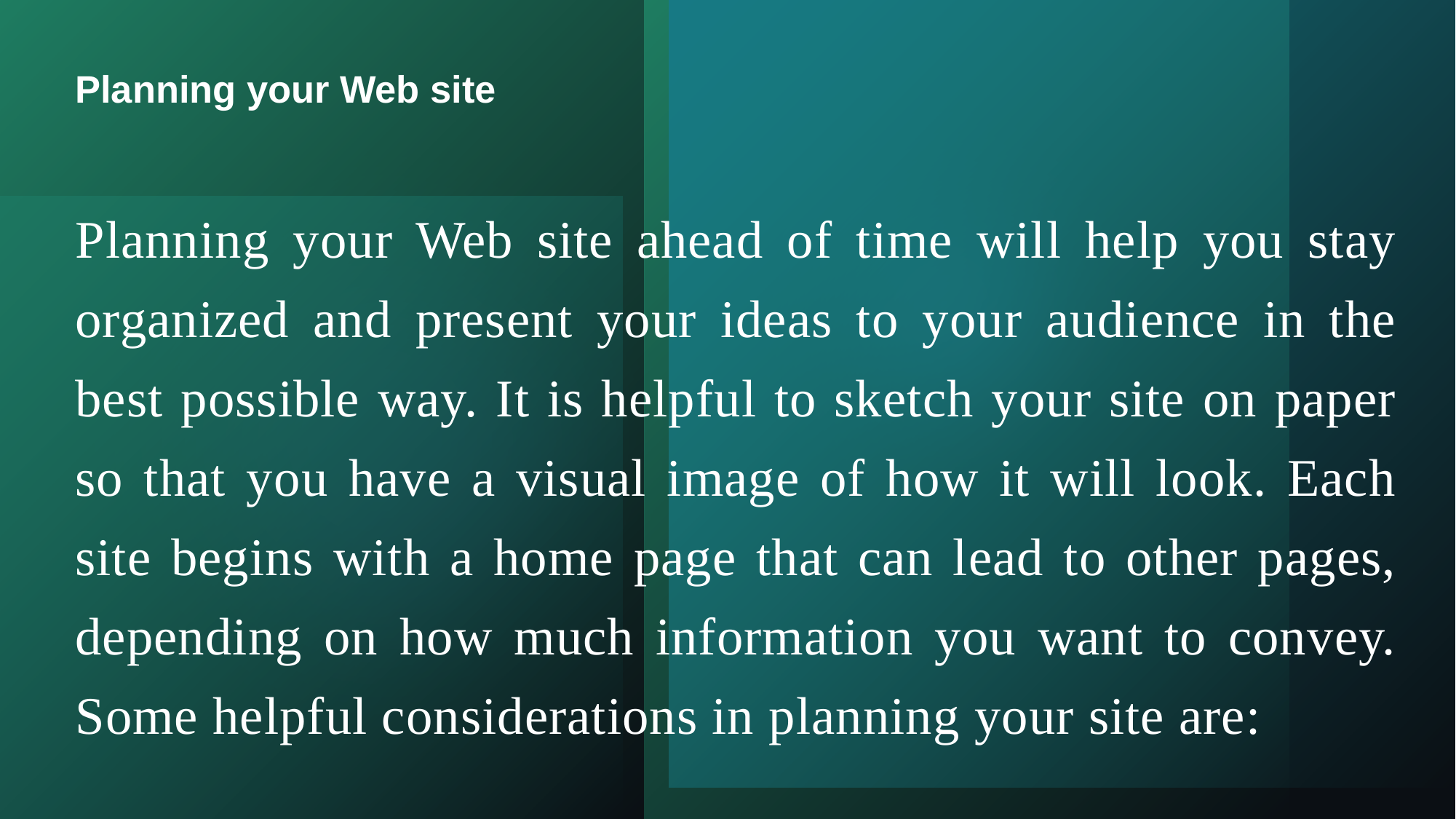

# Planning your Web site
Planning your Web site ahead of time will help you stay organized and present your ideas to your audience in the best possible way. It is helpful to sketch your site on paper so that you have a visual image of how it will look. Each site begins with a home page that can lead to other pages, depending on how much information you want to convey. Some helpful considerations in planning your site are: